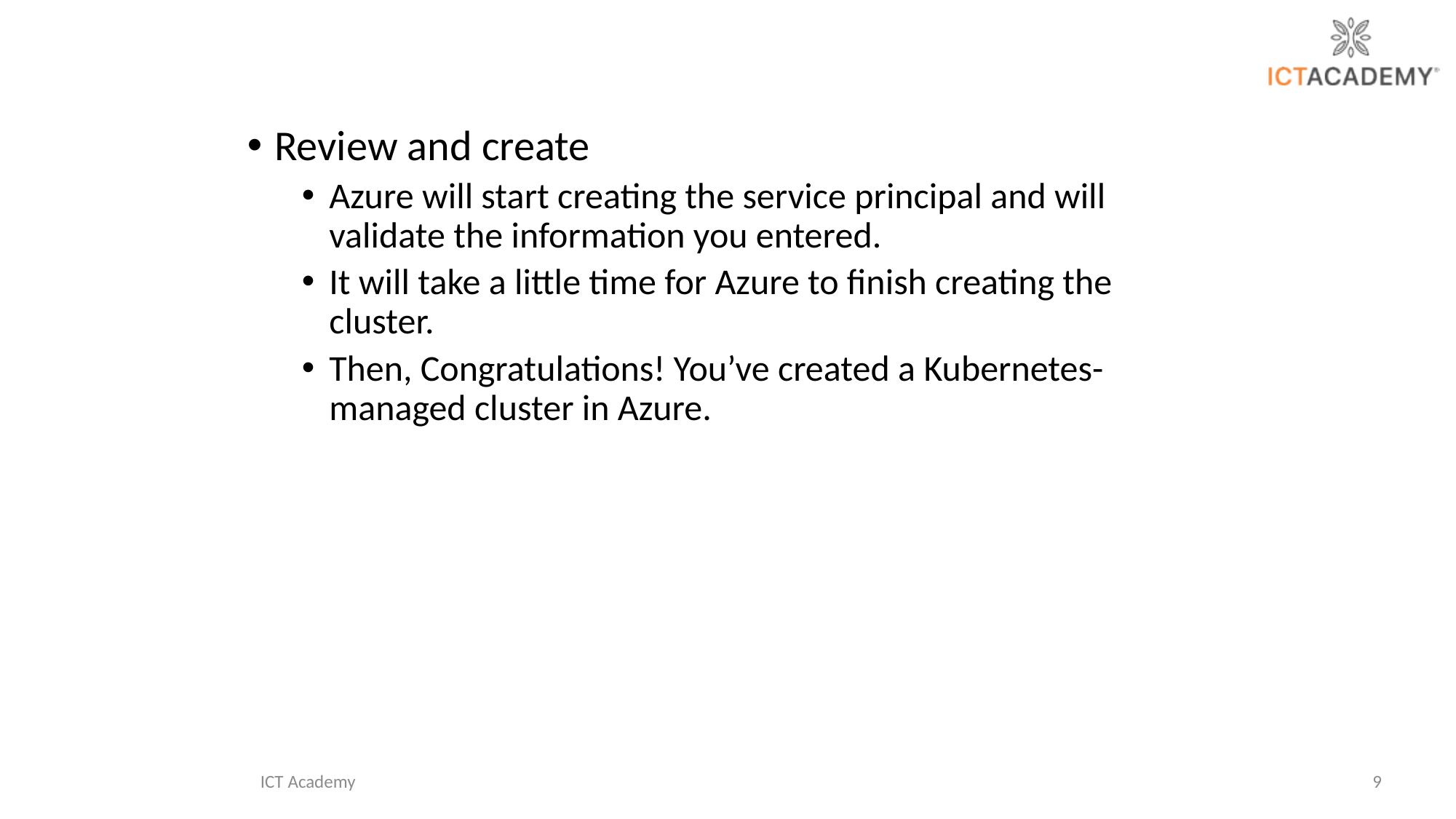

Review and create
Azure will start creating the service principal and will validate the information you entered.
It will take a little time for Azure to finish creating the cluster.
Then, Congratulations! You’ve created a Kubernetes-managed cluster in Azure.
ICT Academy
9